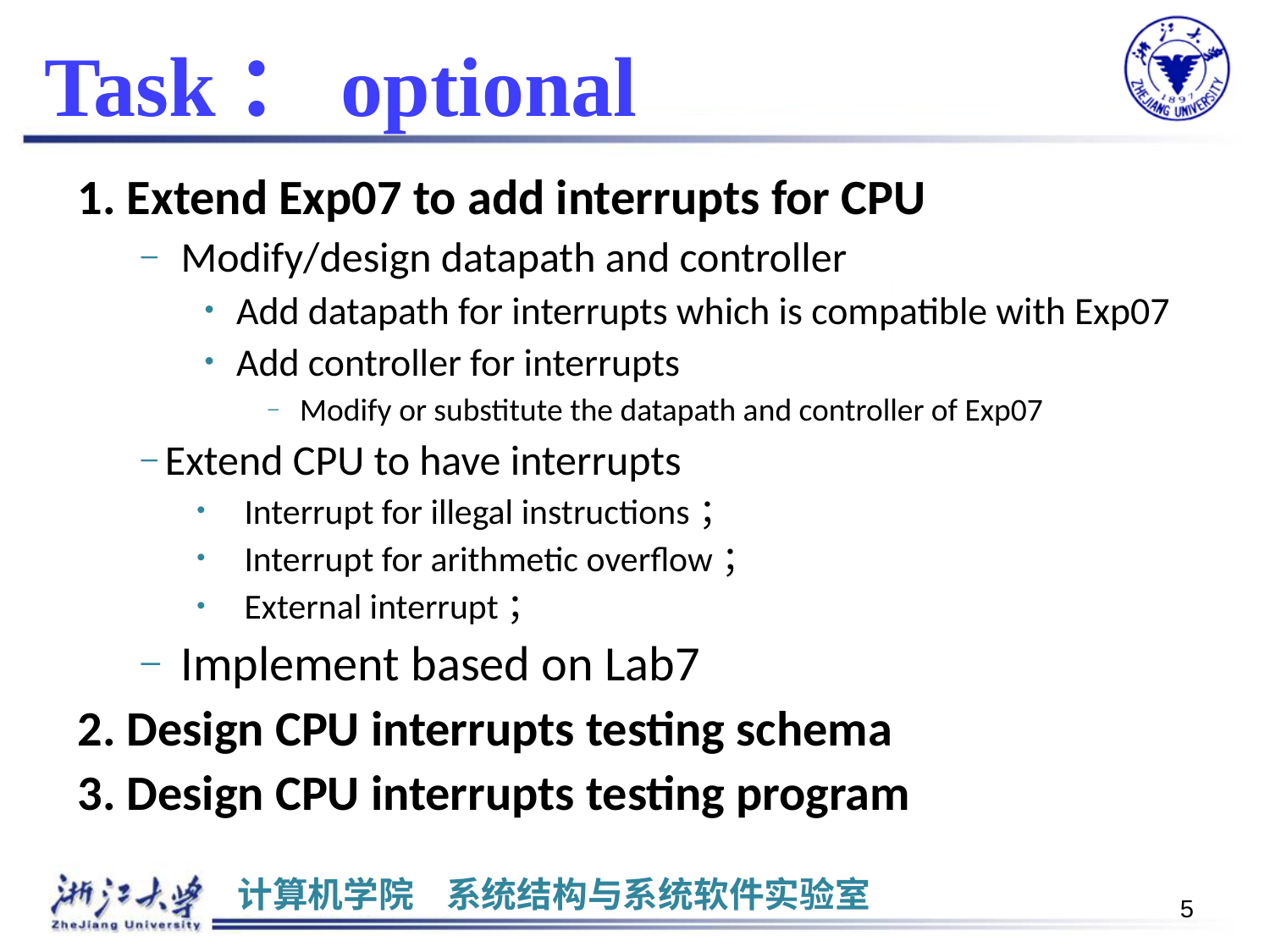

# Task：optional
1. Extend Exp07 to add interrupts for CPU
Modify/design datapath and controller
Add datapath for interrupts which is compatible with Exp07
Add controller for interrupts
Modify or substitute the datapath and controller of Exp07
Extend CPU to have interrupts
Interrupt for illegal instructions；
Interrupt for arithmetic overflow；
External interrupt；
Implement based on Lab7
2. Design CPU interrupts testing schema
3. Design CPU interrupts testing program
5